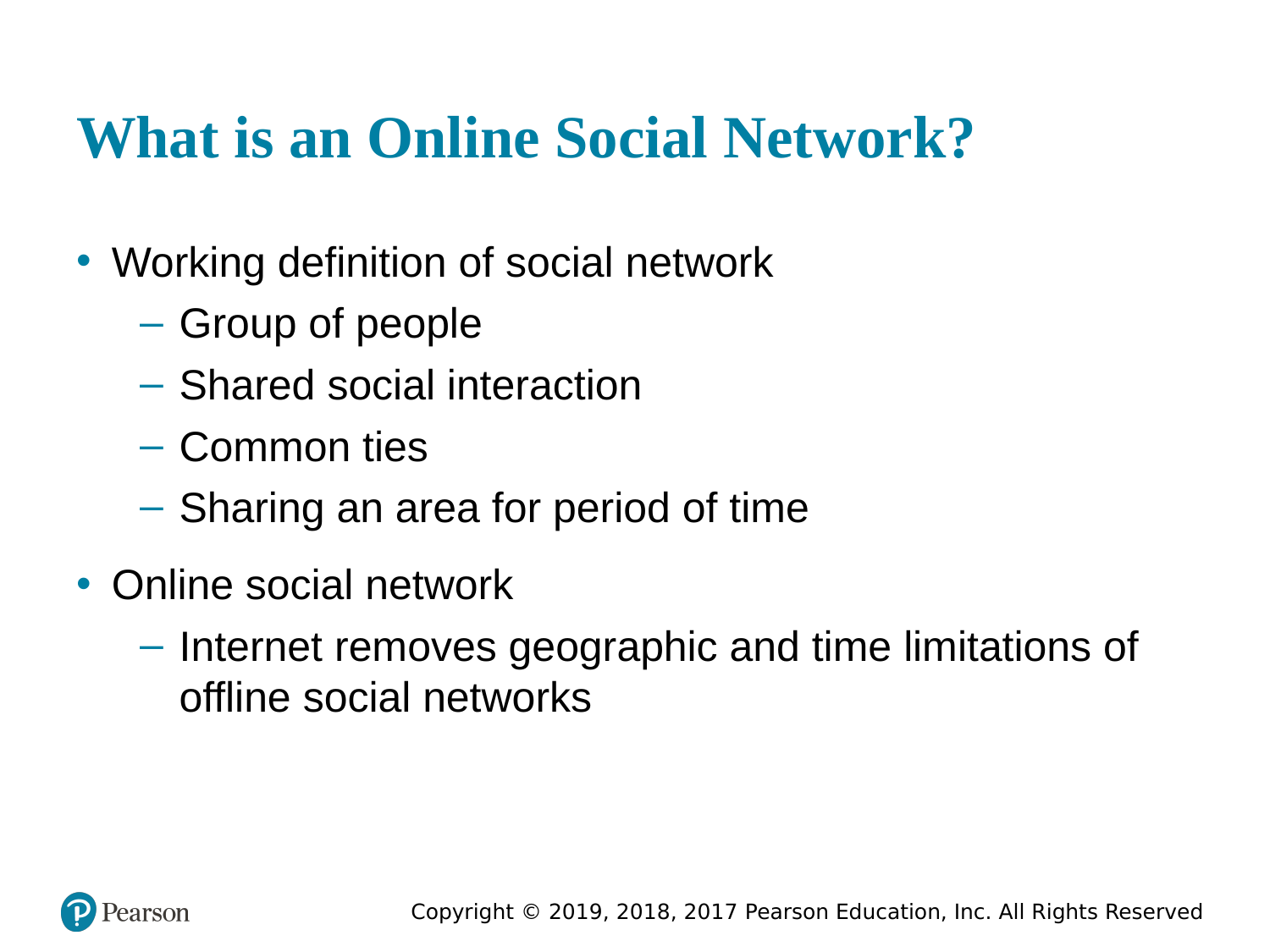

# What is an Online Social Network?
Working definition of social network
Group of people
Shared social interaction
Common ties
Sharing an area for period of time
Online social network
Internet removes geographic and time limitations of offline social networks